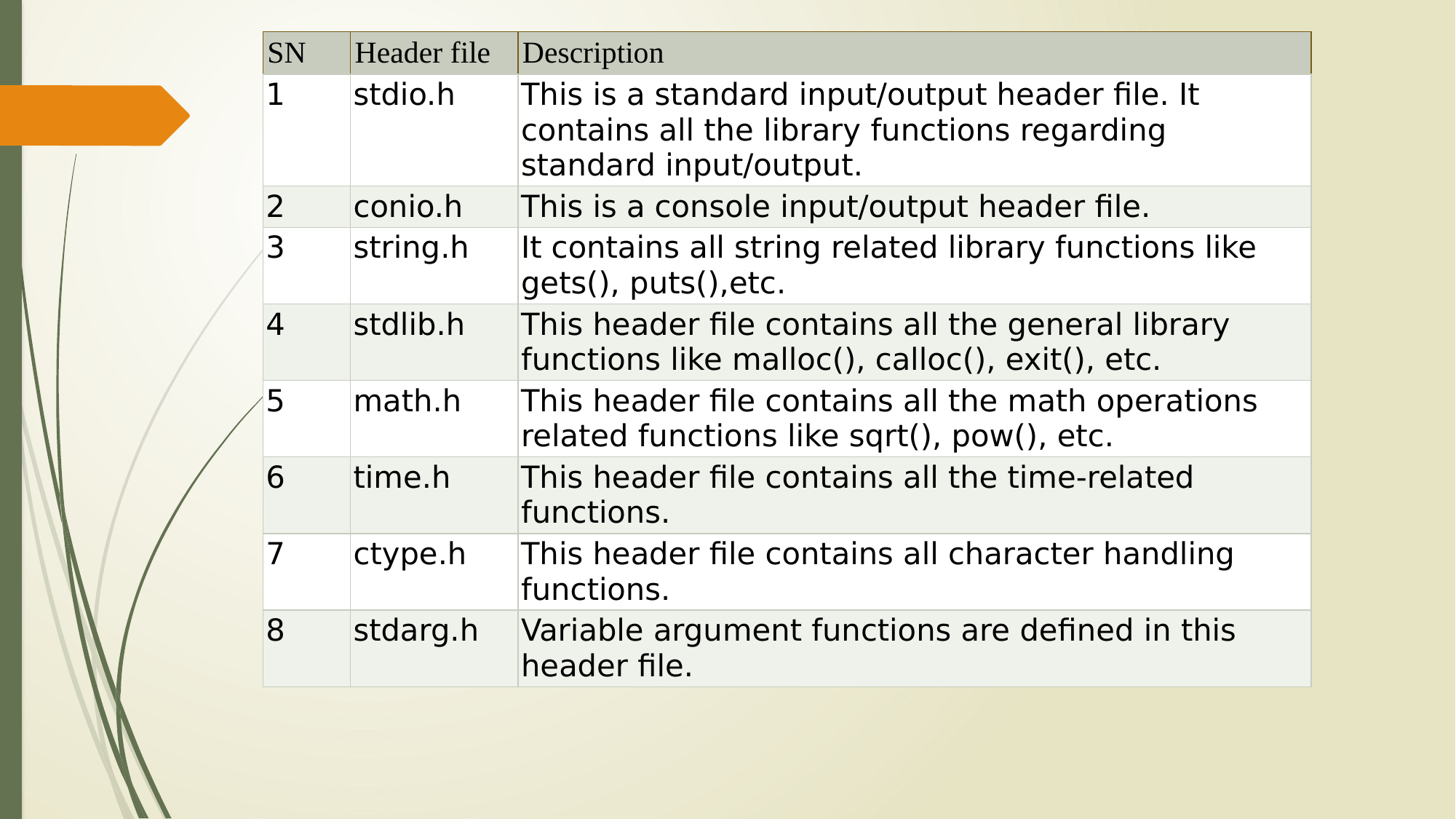

| SN | Header file | Description |
| --- | --- | --- |
| 1 | stdio.h | This is a standard input/output header file. It contains all the library functions regarding standard input/output. |
| 2 | conio.h | This is a console input/output header file. |
| 3 | string.h | It contains all string related library functions like gets(), puts(),etc. |
| 4 | stdlib.h | This header file contains all the general library functions like malloc(), calloc(), exit(), etc. |
| 5 | math.h | This header file contains all the math operations related functions like sqrt(), pow(), etc. |
| 6 | time.h | This header file contains all the time-related functions. |
| 7 | ctype.h | This header file contains all character handling functions. |
| 8 | stdarg.h | Variable argument functions are defined in this header file. |